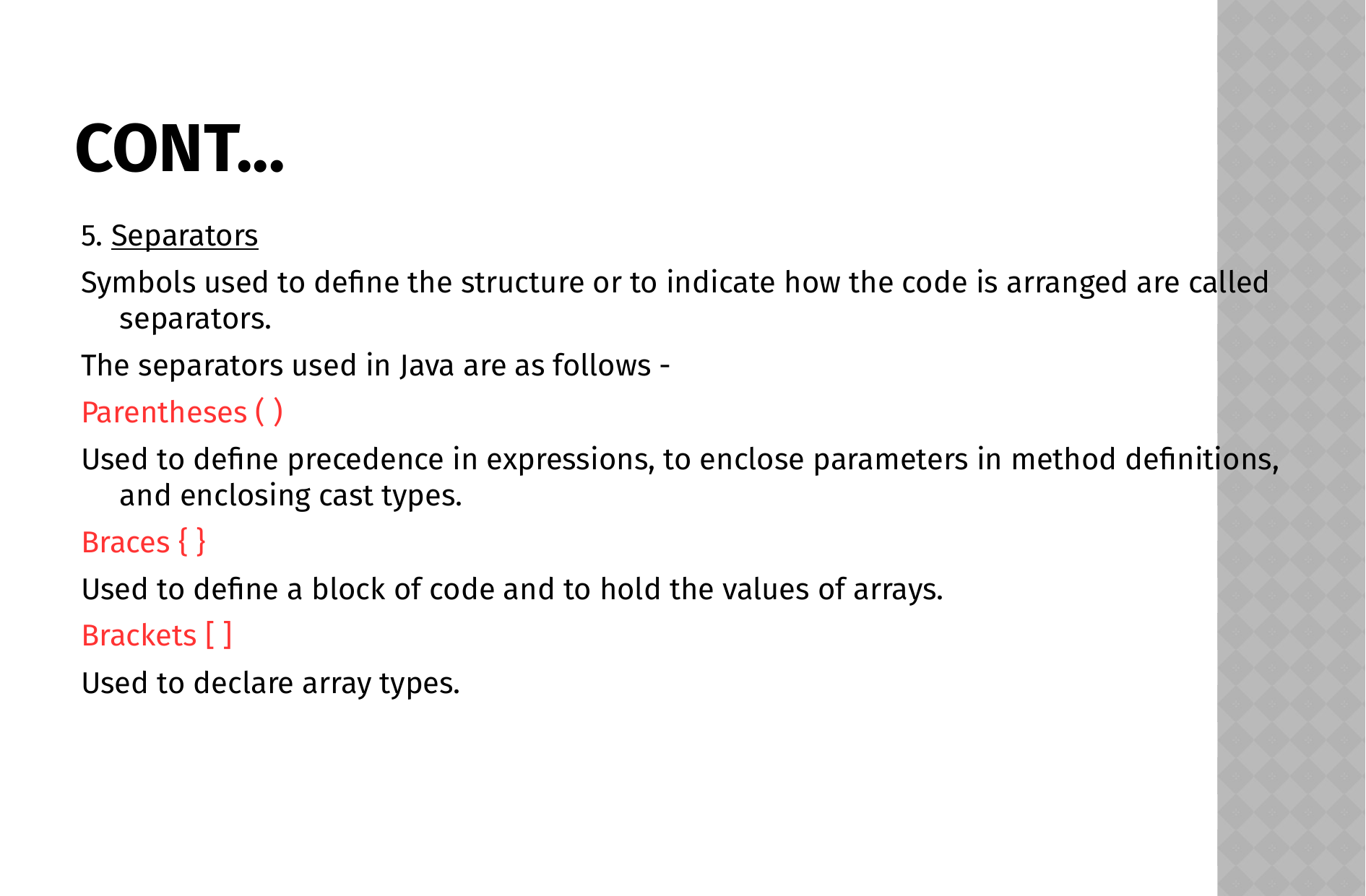

# Cont...
5. Separators
Symbols used to define the structure or to indicate how the code is arranged are called separators.
The separators used in Java are as follows -
Parentheses ( )
Used to define precedence in expressions, to enclose parameters in method definitions, and enclosing cast types.
Braces { }
Used to define a block of code and to hold the values of arrays.
Brackets [ ]
Used to declare array types.